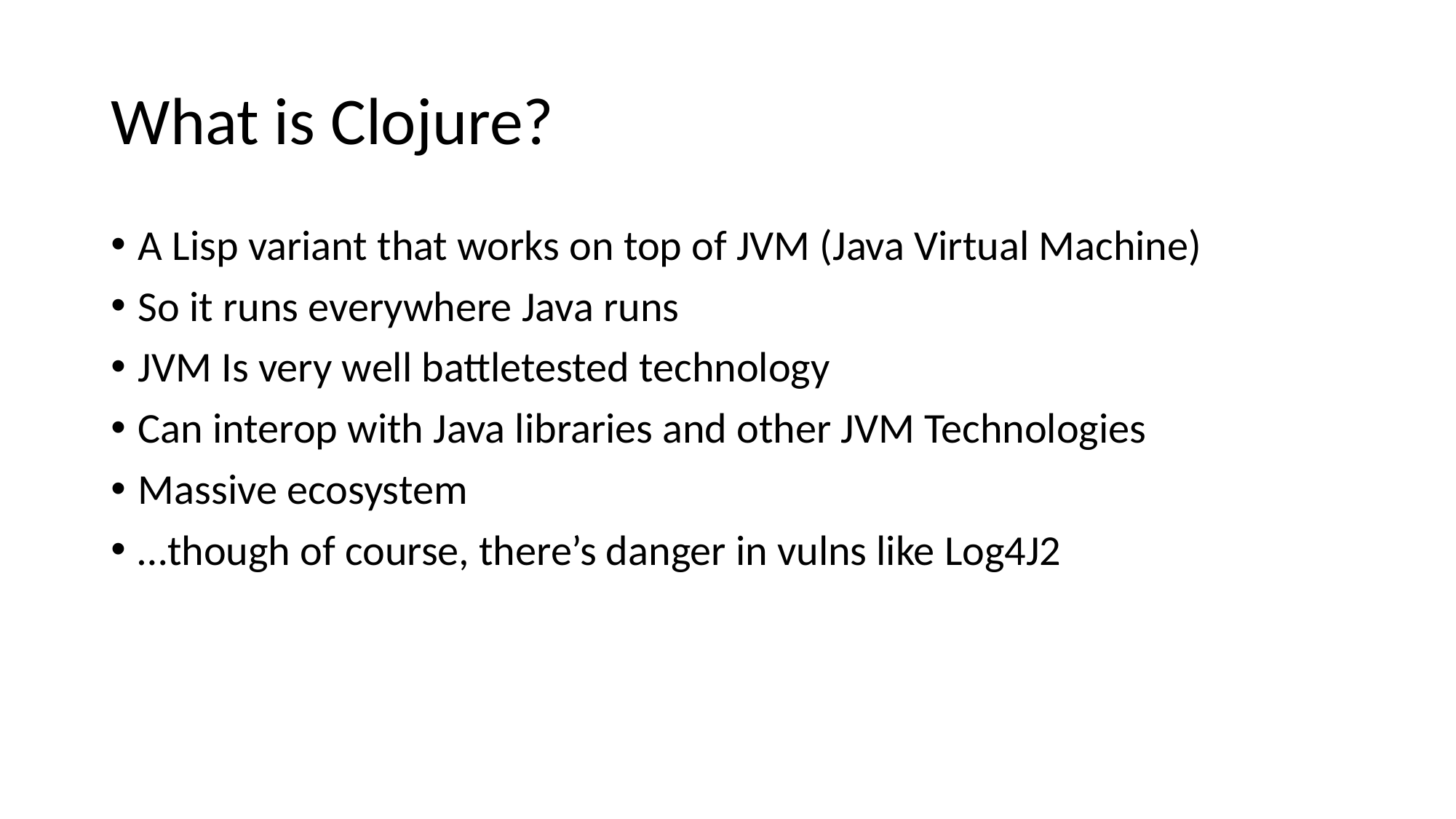

# What is Clojure?
A Lisp variant that works on top of JVM (Java Virtual Machine)
So it runs everywhere Java runs
JVM Is very well battletested technology
Can interop with Java libraries and other JVM Technologies
Massive ecosystem
…though of course, there’s danger in vulns like Log4J2